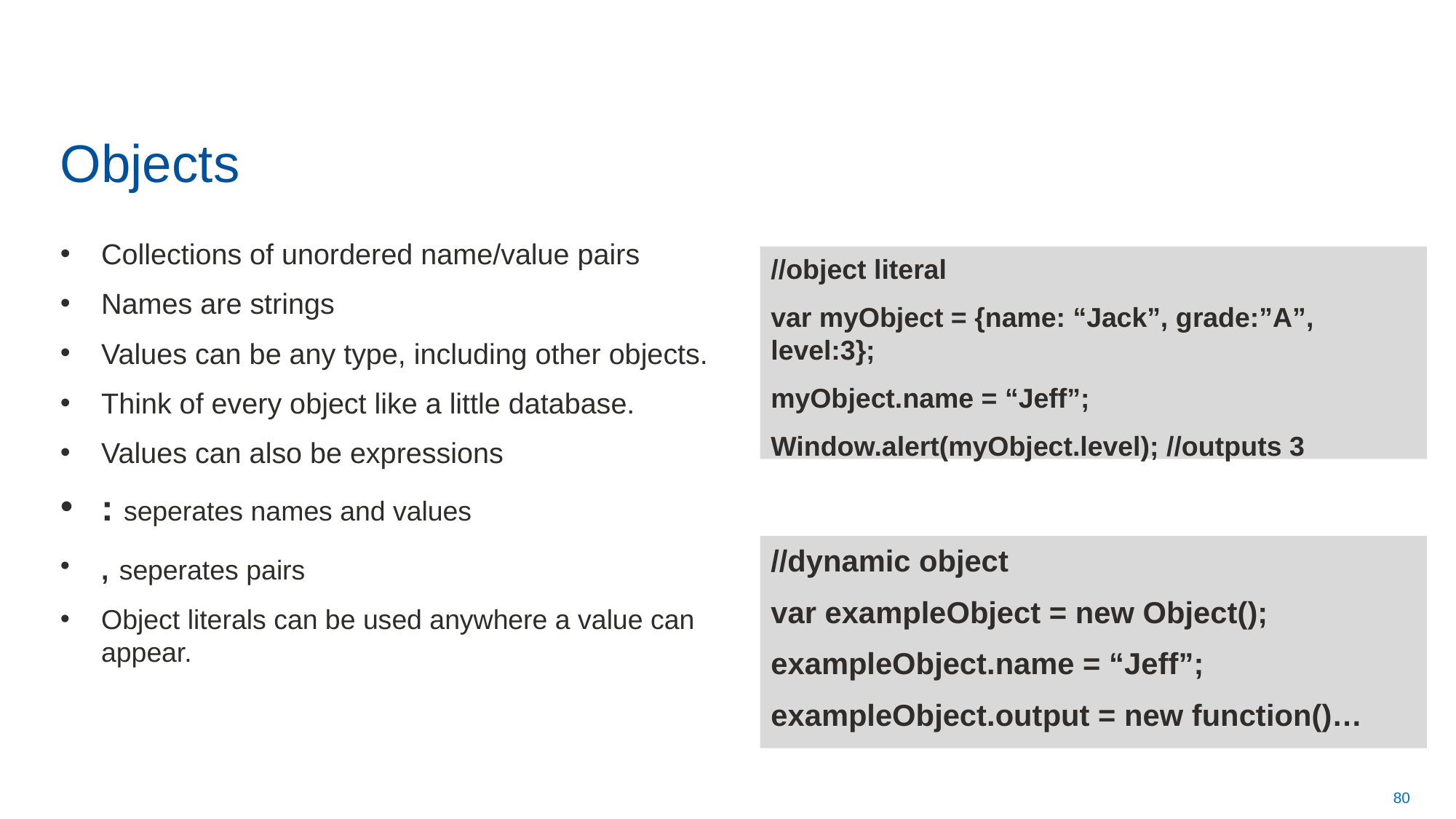

# Objects
Collections of unordered name/value pairs
Names are strings
Values can be any type, including other objects.
Think of every object like a little database.
Values can also be expressions
: seperates names and values
, seperates pairs
Object literals can be used anywhere a value can appear.
//object literal
var myObject = {name: “Jack”, grade:”A”, level:3};
myObject.name = “Jeff”;
Window.alert(myObject.level); //outputs 3
//dynamic object
var exampleObject = new Object();
exampleObject.name = “Jeff”;
exampleObject.output = new function()…